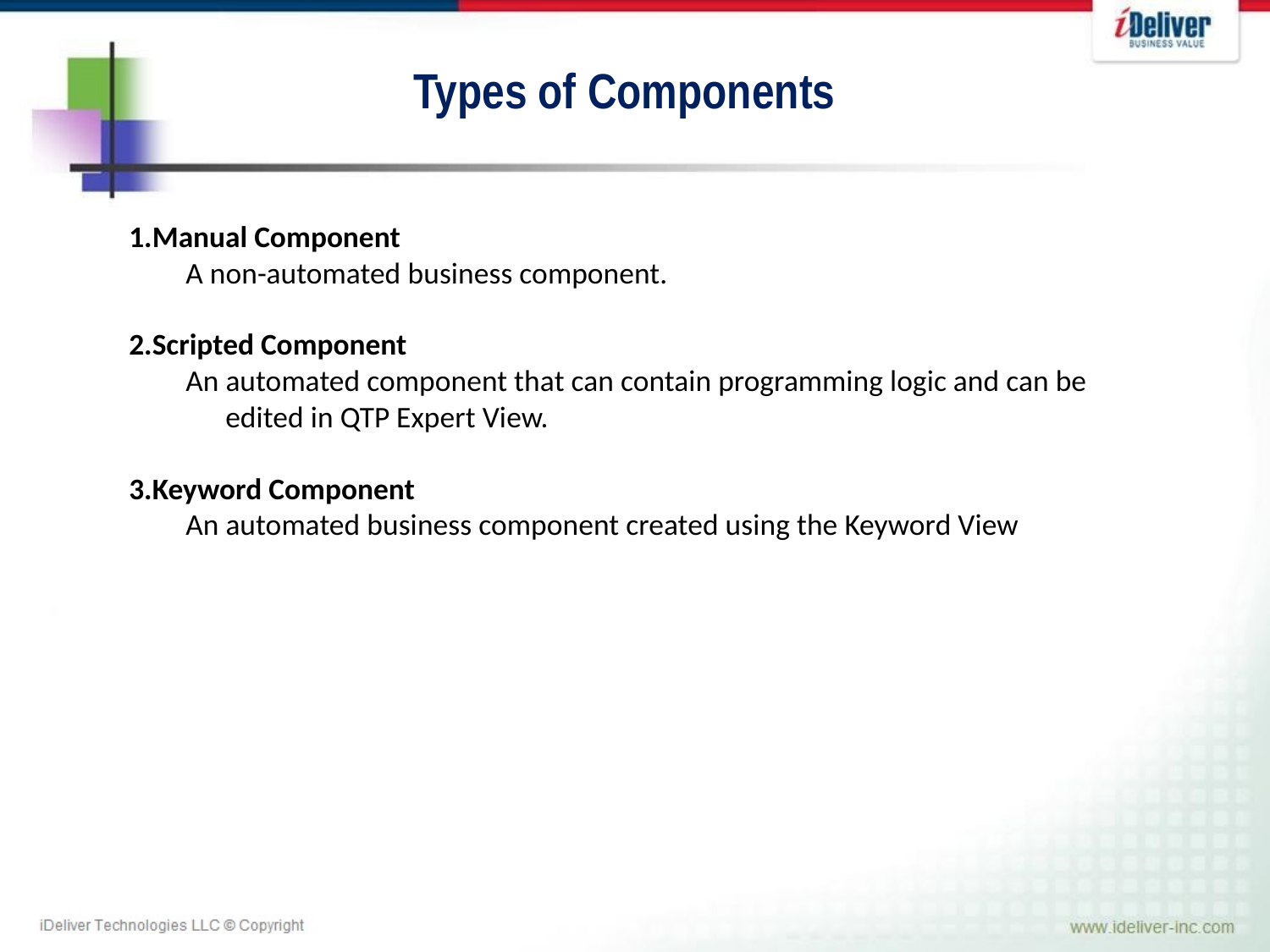

Types of Components
Manual Component
A non-automated business component.

Scripted Component
An automated component that can contain programming logic and can be edited in QTP Expert View.

Keyword Component
An automated business component created using the Keyword View